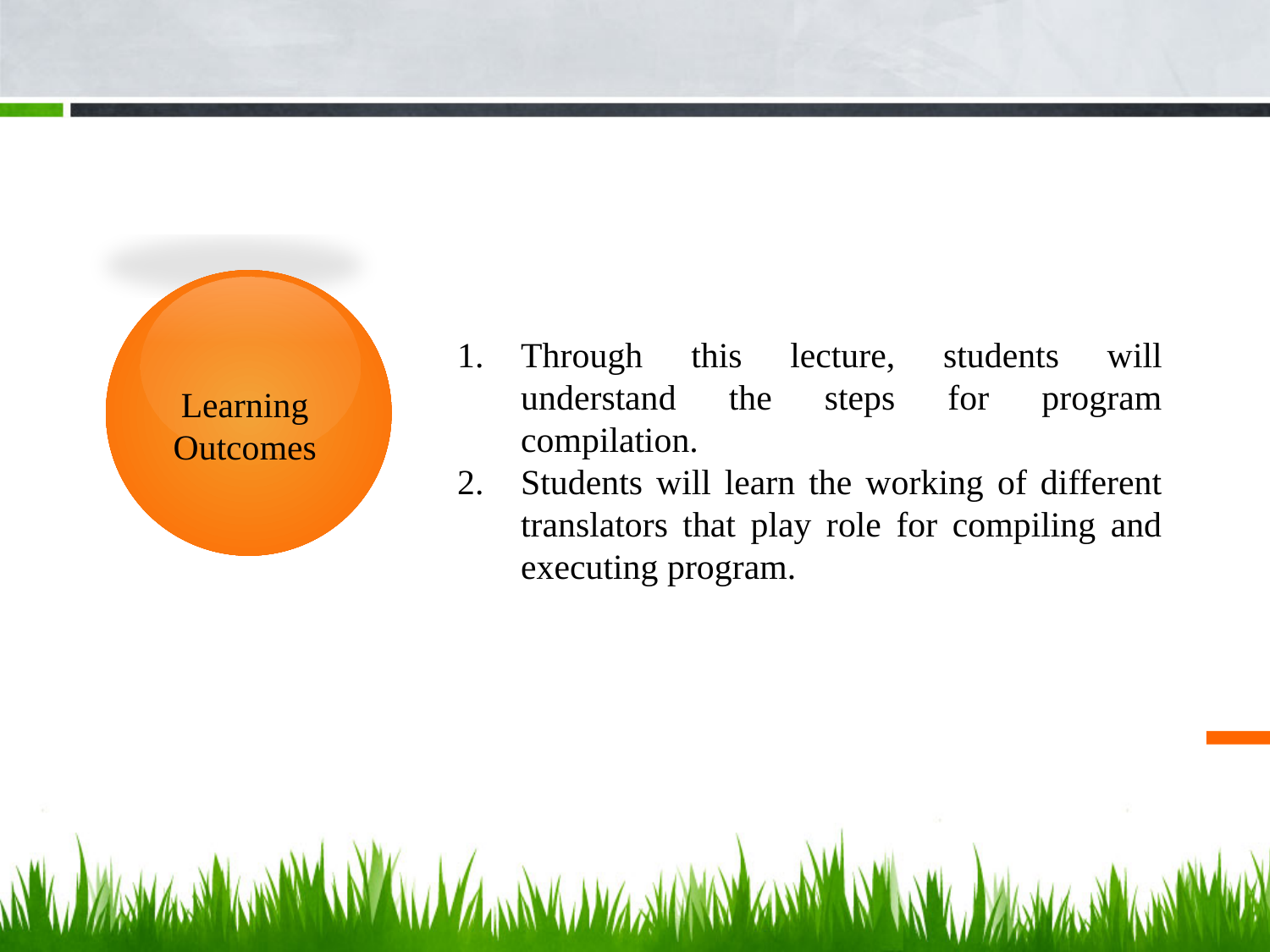

Through this lecture, students will understand the steps for program compilation.
Students will learn the working of different translators that play role for compiling and executing program.
Learning
Outcomes